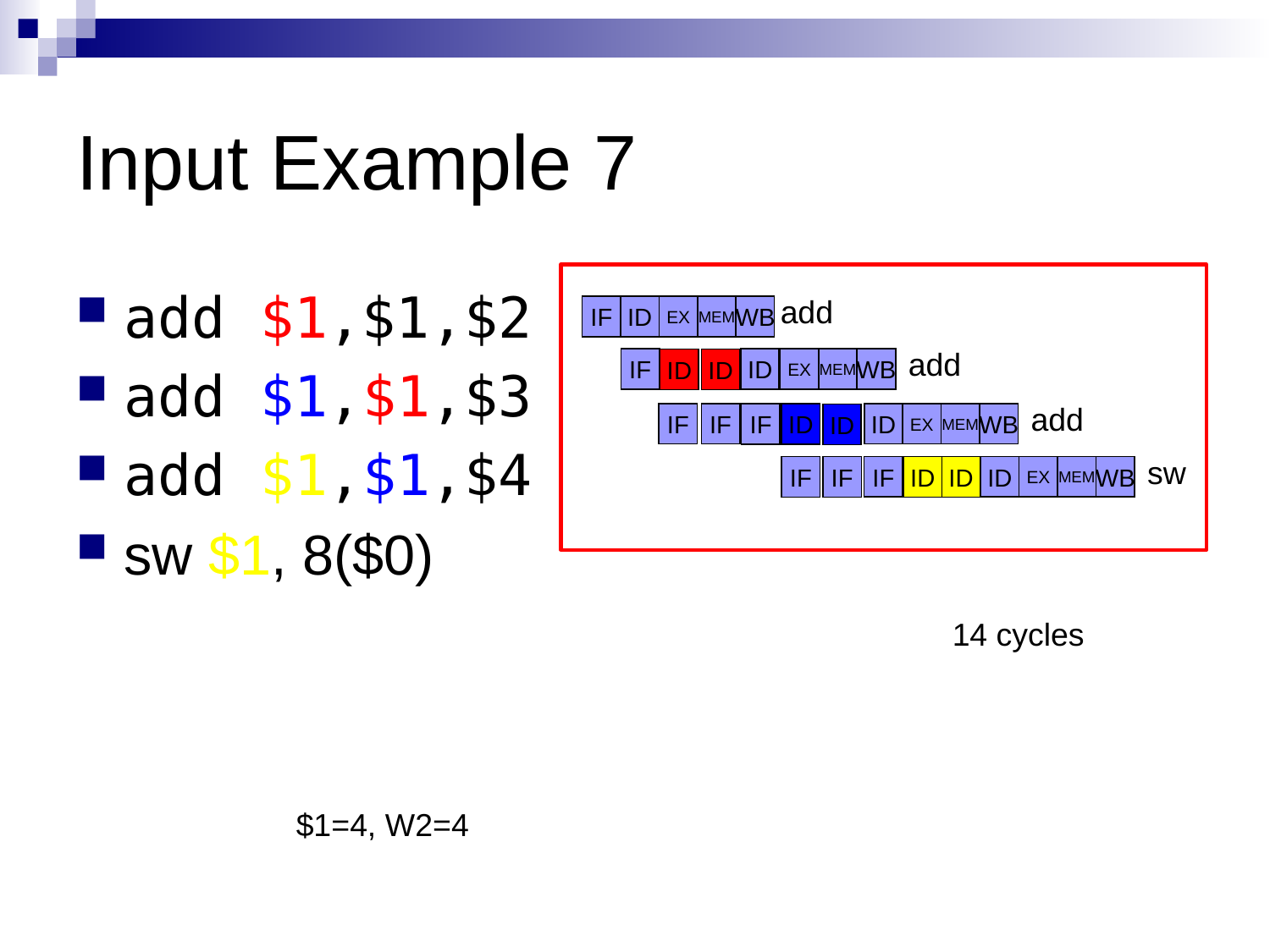

# Input Example 7

add $1,$1,$2
add $1,$1,$3
add $1,$1,$4
sw $1, 8($0)
add
IF
ID
EX
MEM
WB
add
IF
ID
EX
MEM
WB
ID
ID
add
IF
IF
ID
EX
MEM
WB
IF
ID
ID
sw
IF
ID
EX
MEM
WB
IF
IF
ID
ID
14 cycles
$1=4, W2=4